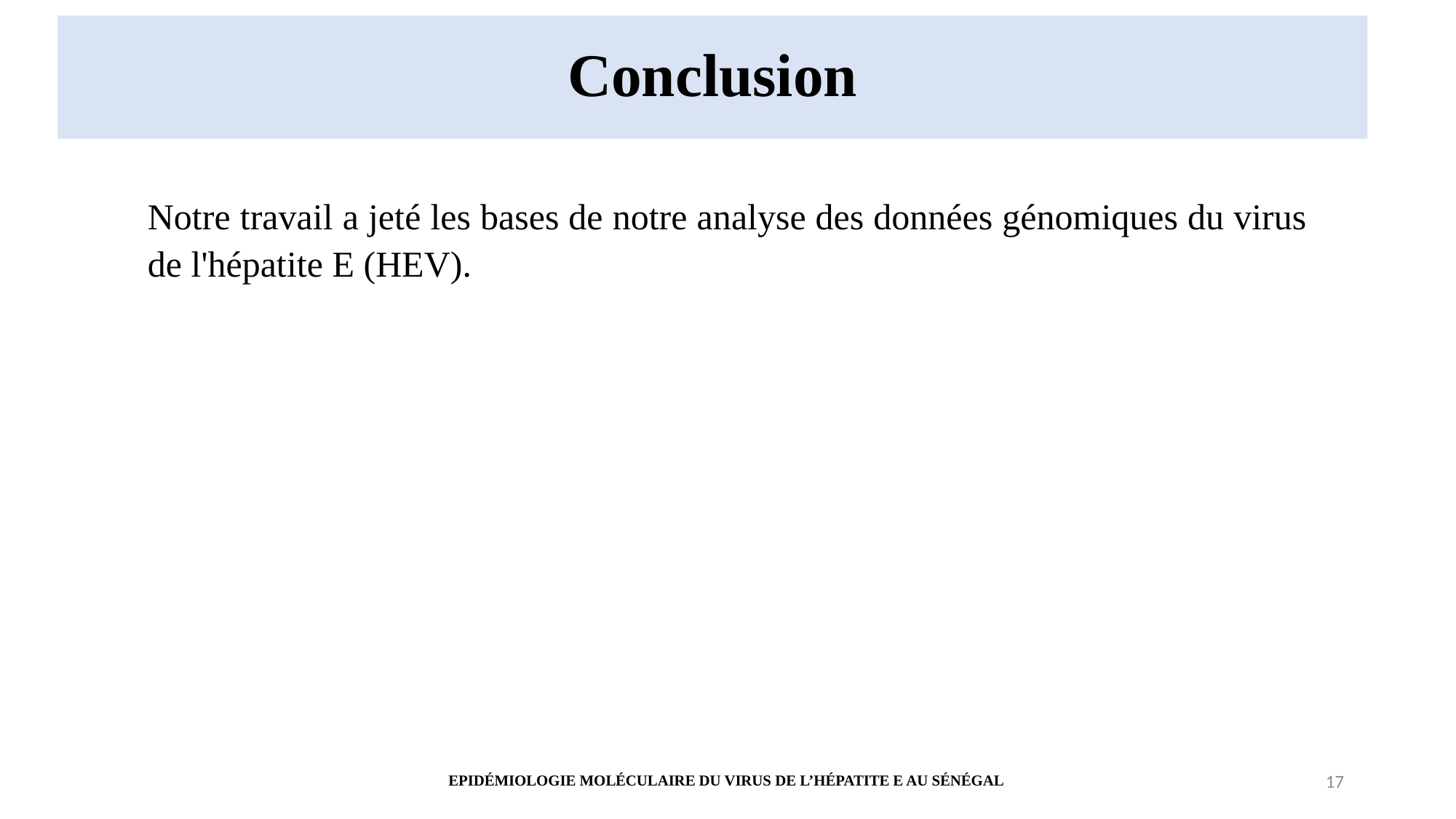

# Conclusion
Notre travail a jeté les bases de notre analyse des données génomiques du virus de l'hépatite E (HEV).
EPIDÉMIOLOGIE MOLÉCULAIRE DU VIRUS DE L’HÉPATITE E AU SÉNÉGAL
17